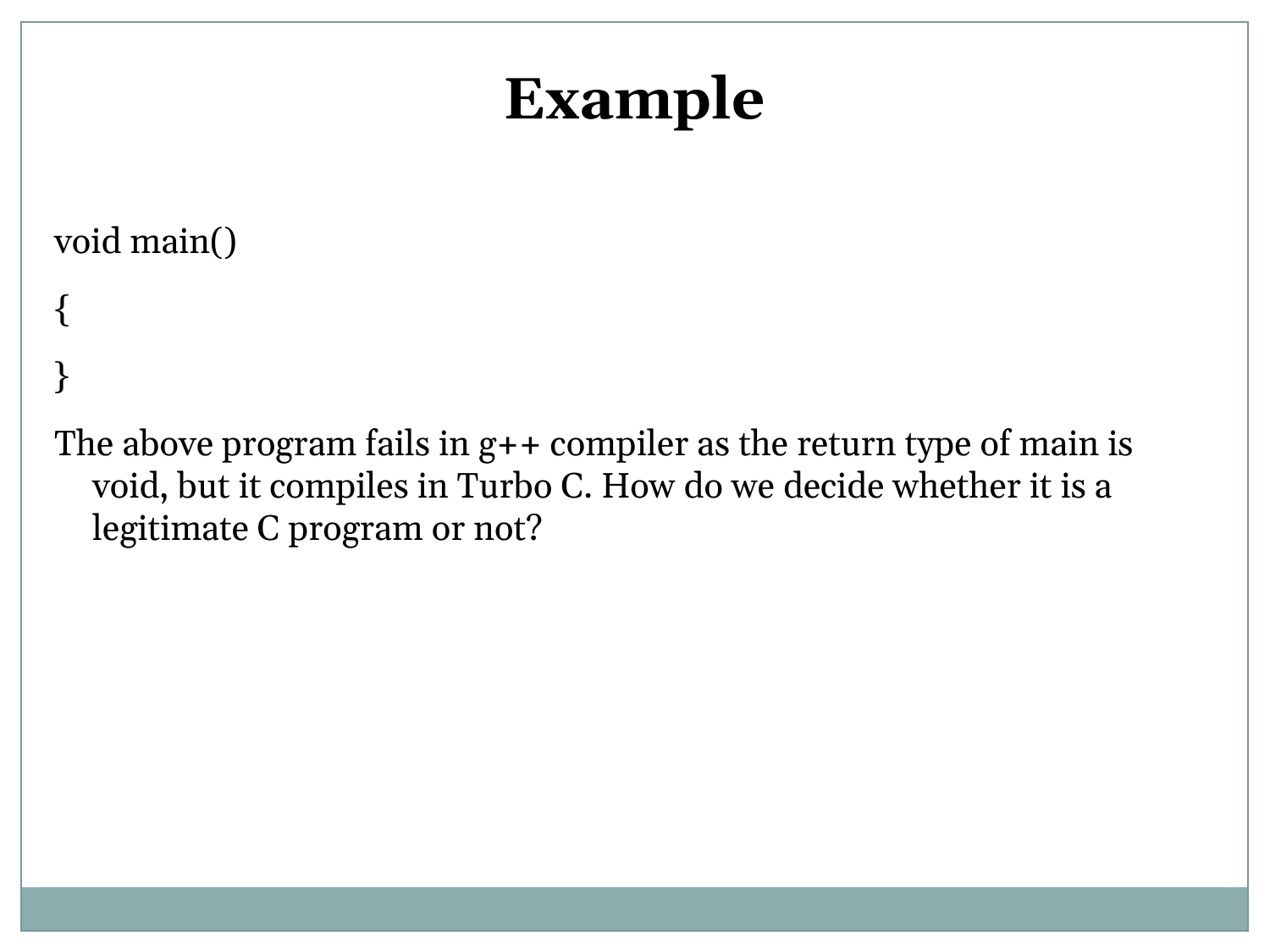

Example
void main()
{
}
The above program fails in g++ compiler as the return type of main is void, but it compiles in Turbo C. How do we decide whether it is a legitimate C program or not?